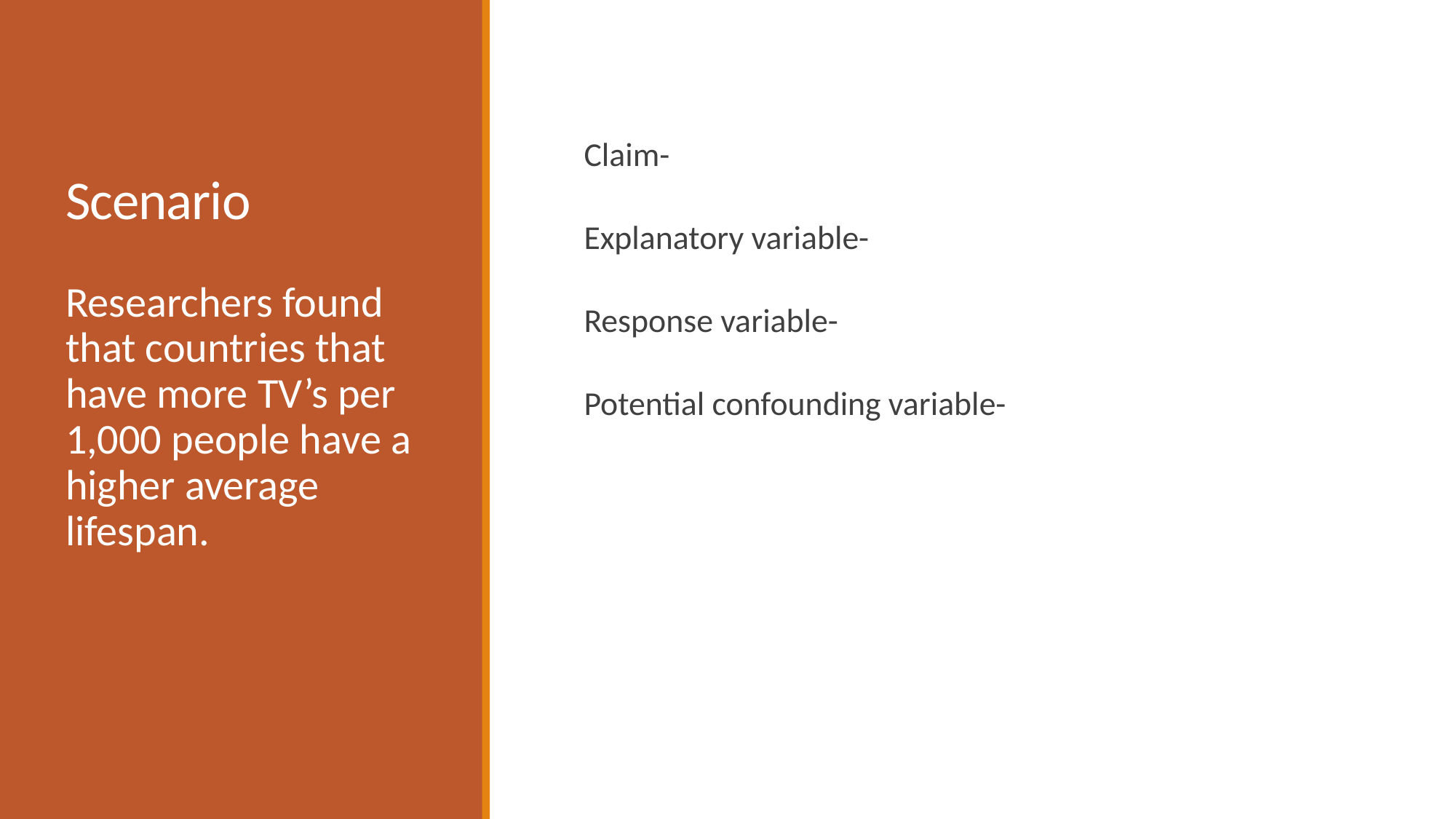

# Scenario
Claim-
Explanatory variable-
Response variable-
Potential confounding variable-

Researchers found that countries that have more TV’s per 1,000 people have a higher average lifespan.